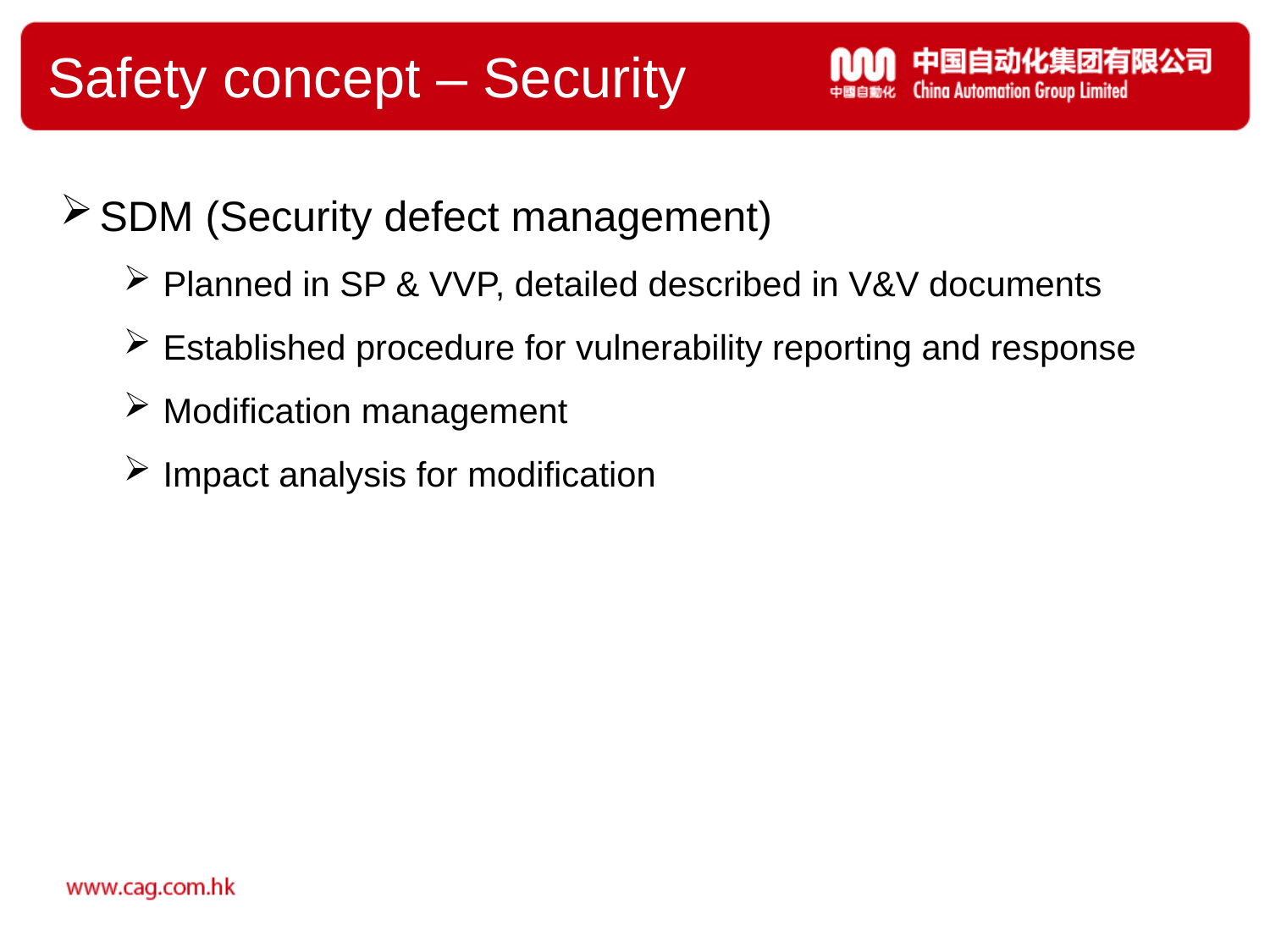

# Safety concept – Security

SDM (Security defect management)
Planned in SP & VVP, detailed described in V&V documents
Established procedure for vulnerability reporting and response
Modification management
Impact analysis for modification